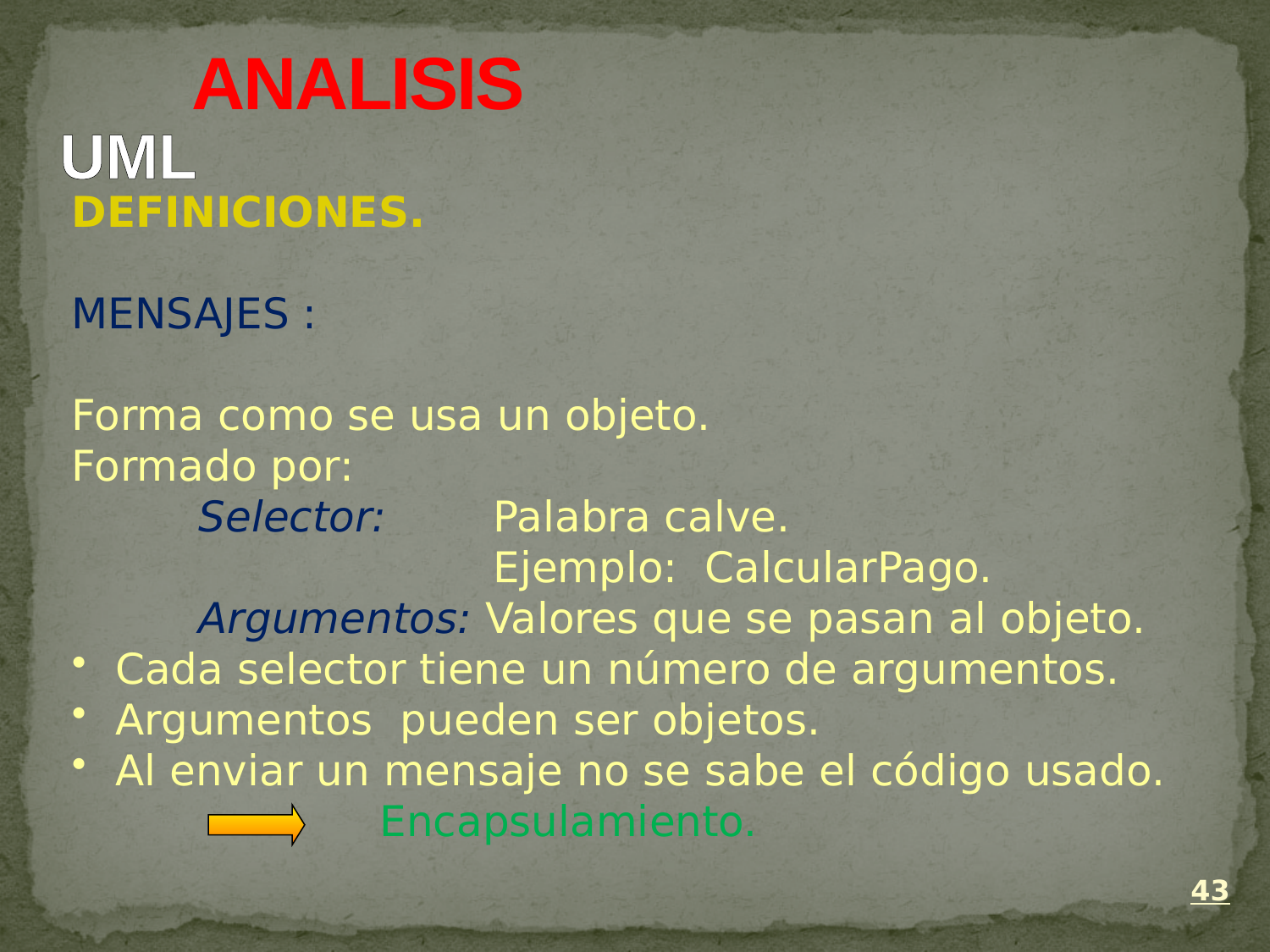

ANALISIS
UML
DEFINICIONES.

MENSAJES :

Forma como se usa un objeto.
Formado por:
 	Selector: 	   Palabra calve.
		     	   Ejemplo:  CalcularPago.
 	Argumentos: Valores que se pasan al objeto.
 Cada selector tiene un número de argumentos.
 Argumentos  pueden ser objetos.
 Al enviar un mensaje no se sabe el código usado.
    Encapsulamiento.

43